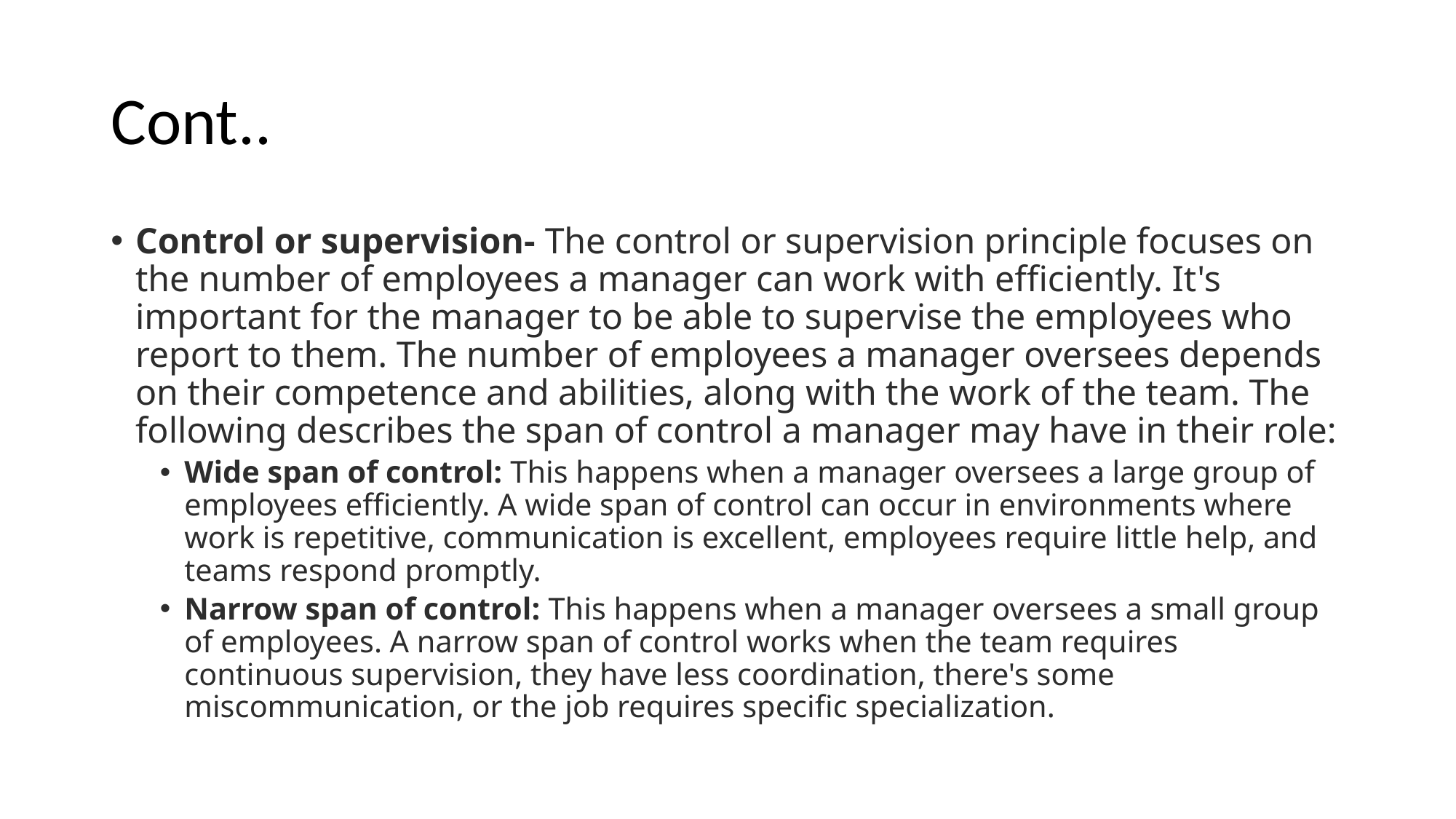

# Cont..
Control or supervision- The control or supervision principle focuses on the number of employees a manager can work with efficiently. It's important for the manager to be able to supervise the employees who report to them. The number of employees a manager oversees depends on their competence and abilities, along with the work of the team. The following describes the span of control a manager may have in their role:
Wide span of control: This happens when a manager oversees a large group of employees efficiently. A wide span of control can occur in environments where work is repetitive, communication is excellent, employees require little help, and teams respond promptly.
Narrow span of control: This happens when a manager oversees a small group of employees. A narrow span of control works when the team requires continuous supervision, they have less coordination, there's some miscommunication, or the job requires specific specialization.